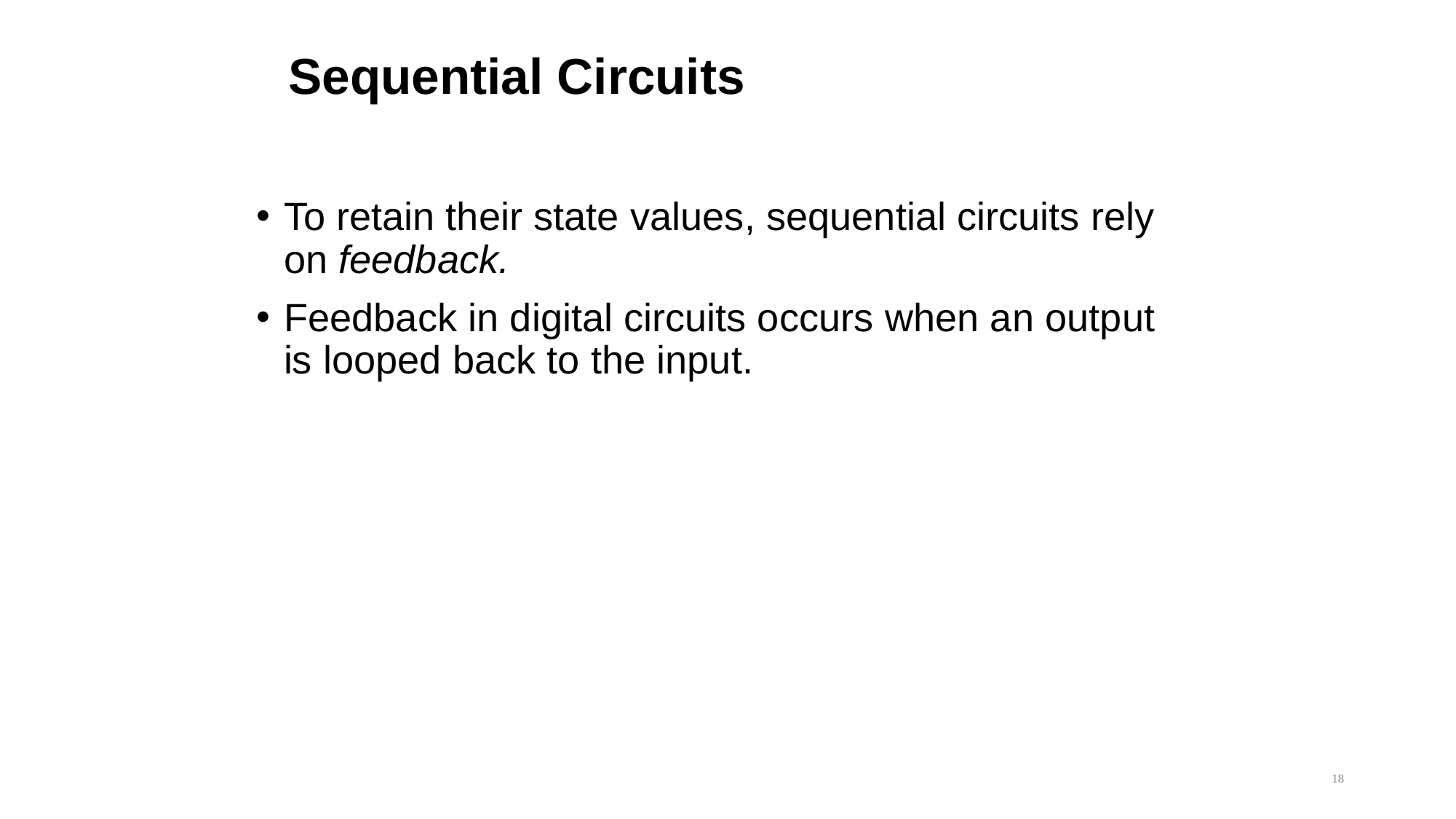

# Sequential Circuits
To retain their state values, sequential circuits rely on feedback.
Feedback in digital circuits occurs when an output is looped back to the input.
18